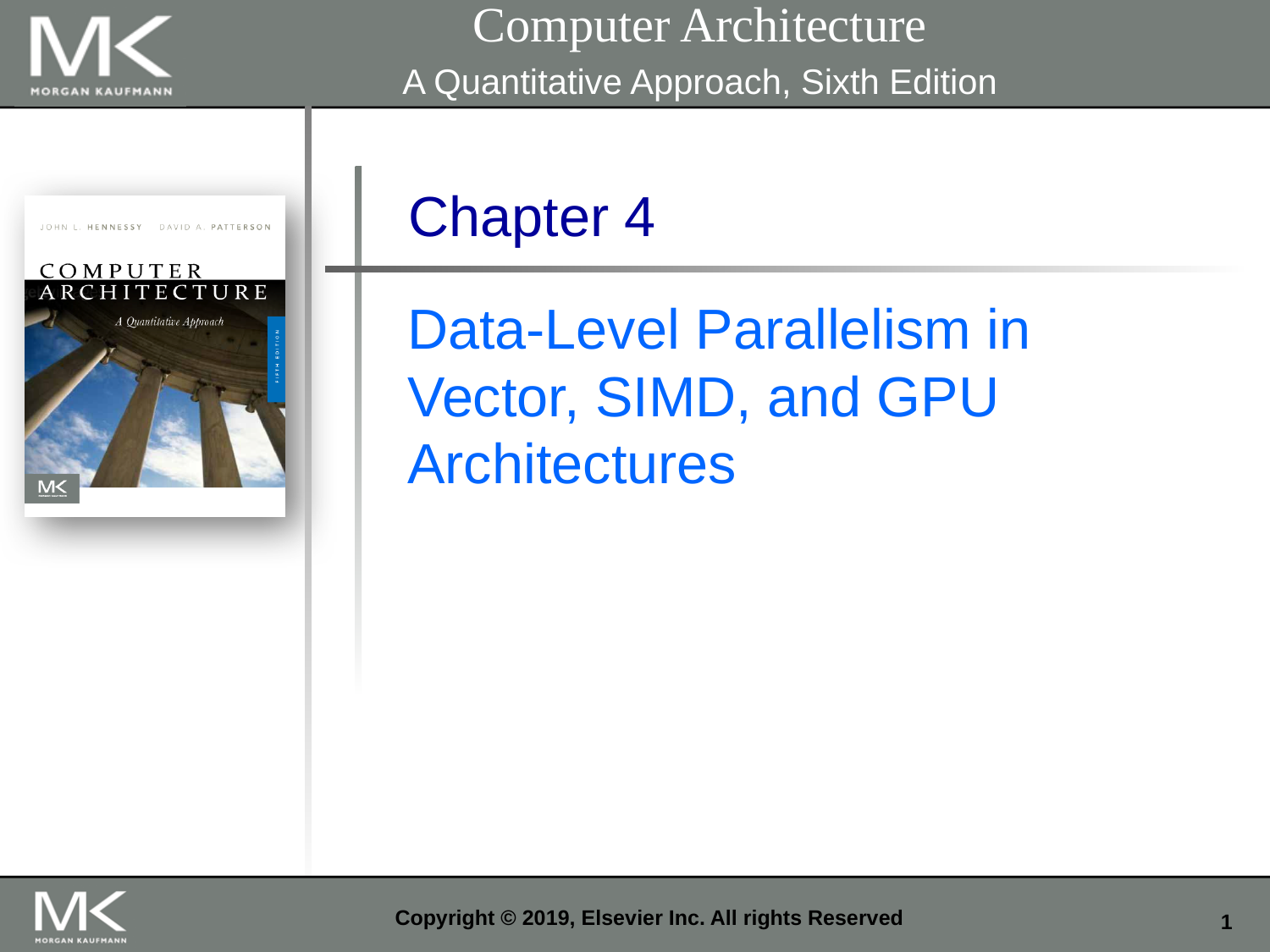

Computer Architecture
A Quantitative Approach, Sixth Edition
Chapter 4
Data-Level Parallelism in Vector, SIMD, and GPU Architectures
Copyright © 2019, Elsevier Inc. All rights Reserved